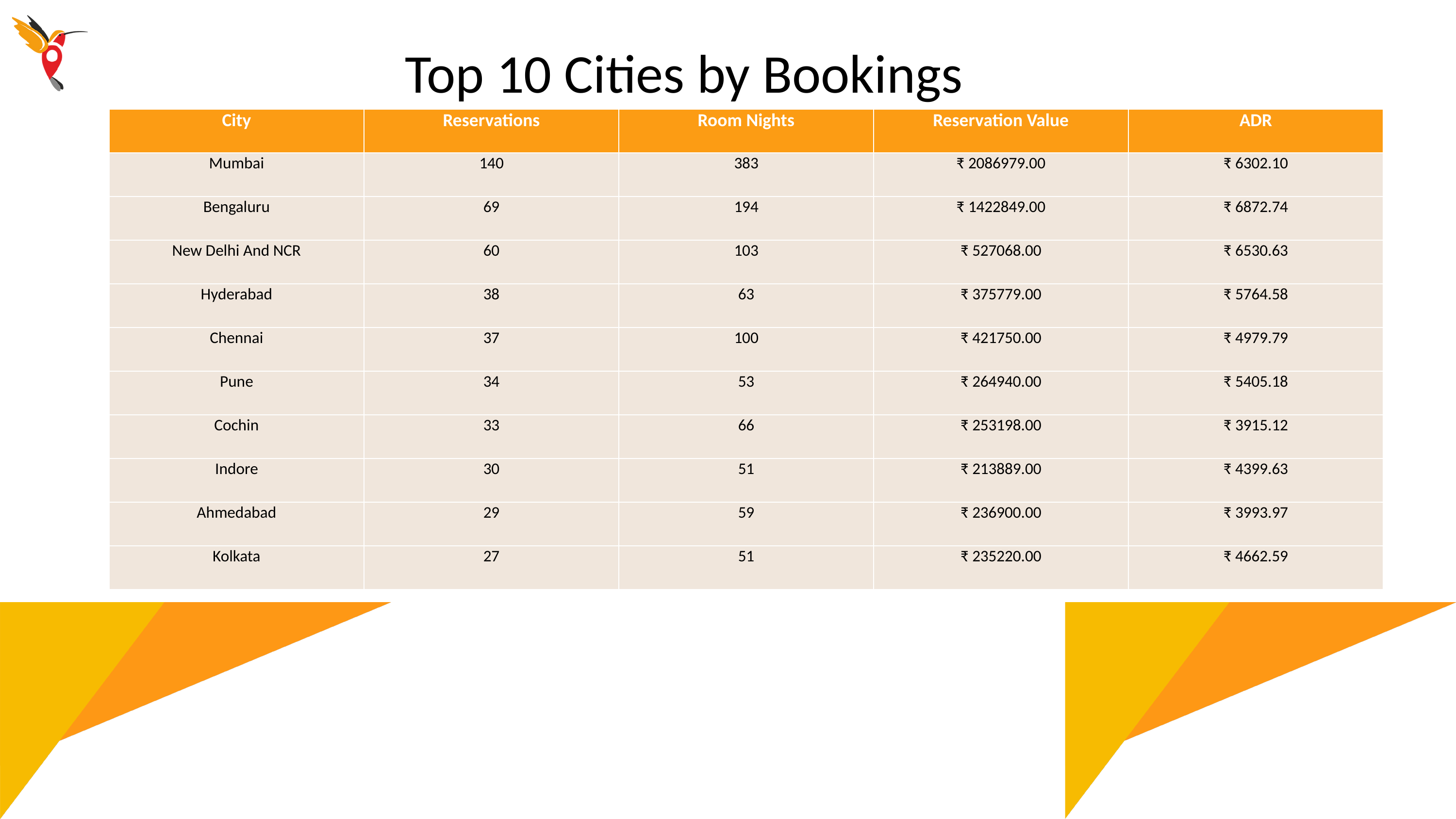

Top 10 Cities by Bookings

| City | Reservations | Room Nights | Reservation Value | ADR |
| --- | --- | --- | --- | --- |
| Mumbai | 140 | 383 | ₹ 2086979.00 | ₹ 6302.10 |
| Bengaluru | 69 | 194 | ₹ 1422849.00 | ₹ 6872.74 |
| New Delhi And NCR | 60 | 103 | ₹ 527068.00 | ₹ 6530.63 |
| Hyderabad | 38 | 63 | ₹ 375779.00 | ₹ 5764.58 |
| Chennai | 37 | 100 | ₹ 421750.00 | ₹ 4979.79 |
| Pune | 34 | 53 | ₹ 264940.00 | ₹ 5405.18 |
| Cochin | 33 | 66 | ₹ 253198.00 | ₹ 3915.12 |
| Indore | 30 | 51 | ₹ 213889.00 | ₹ 4399.63 |
| Ahmedabad | 29 | 59 | ₹ 236900.00 | ₹ 3993.97 |
| Kolkata | 27 | 51 | ₹ 235220.00 | ₹ 4662.59 |